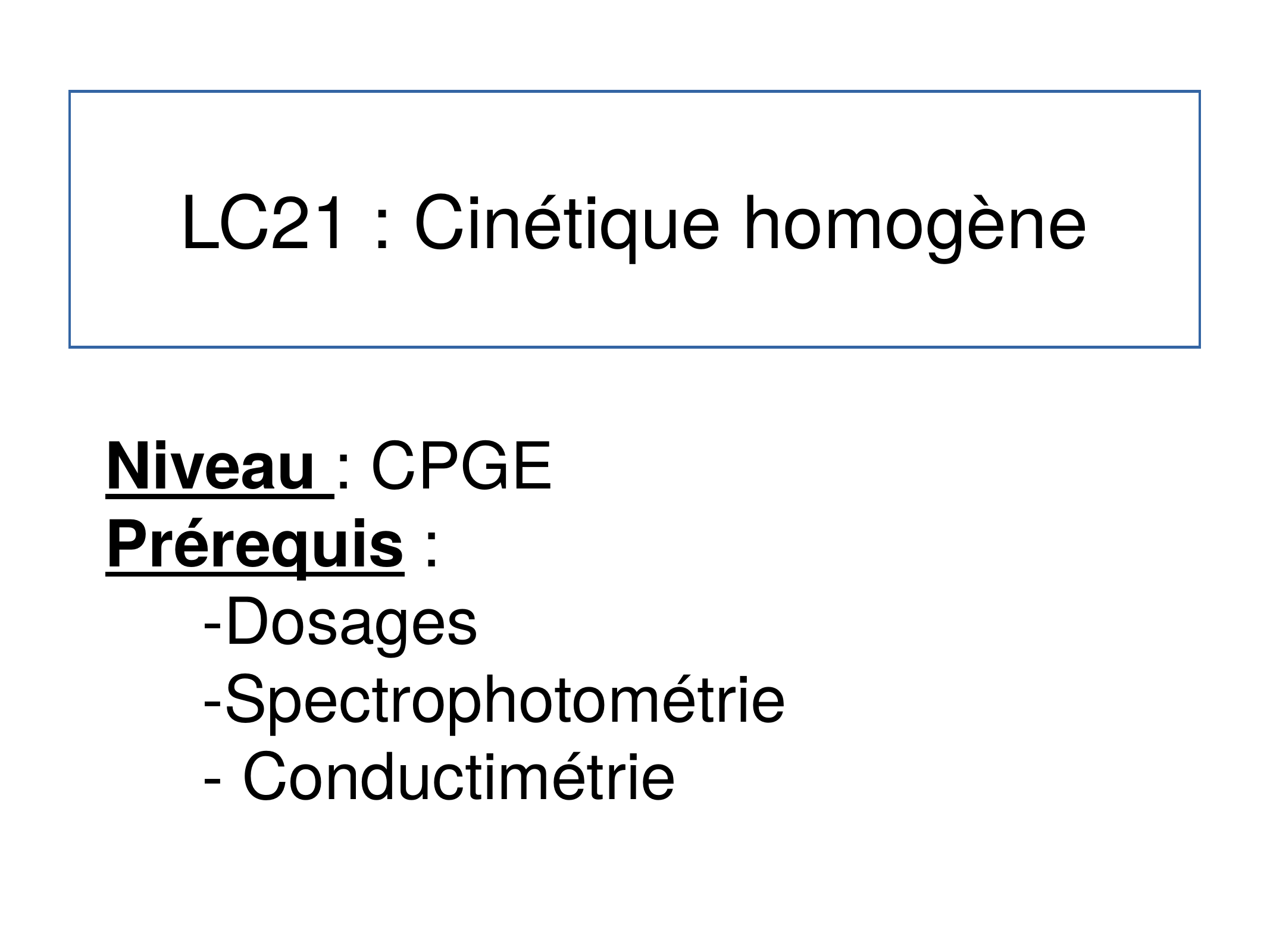

# LC21 : Cinétique homogène
Niveau : CPGE
Prérequis :
-Dosages
-Spectrophotométrie
- Conductimétrie
1